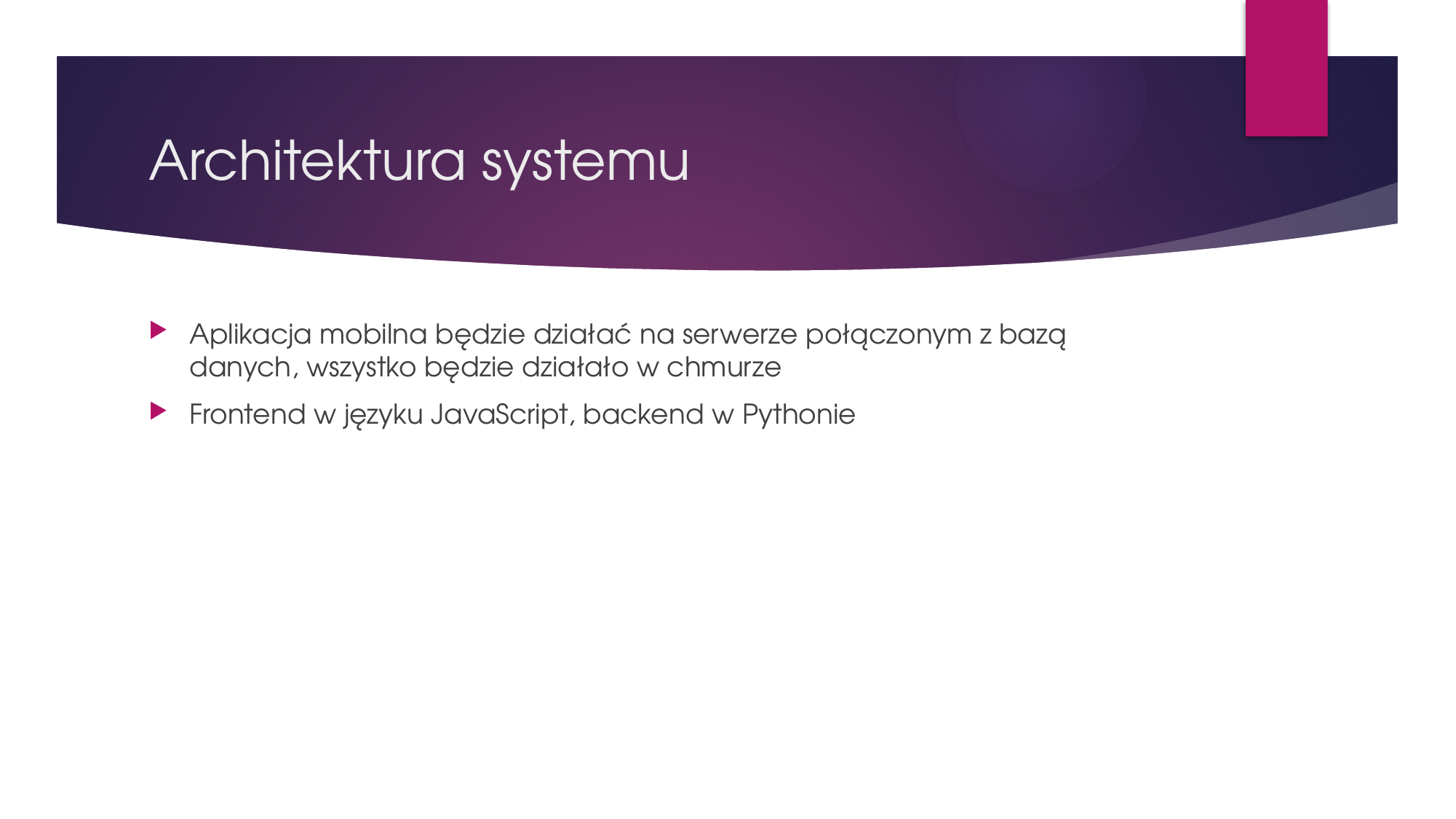

# Architektura systemu
Aplikacja mobilna będzie działać na serwerze połączonym z bazą danych, wszystko będzie działało w chmurze
Frontend w języku JavaScript, backend w Pythonie